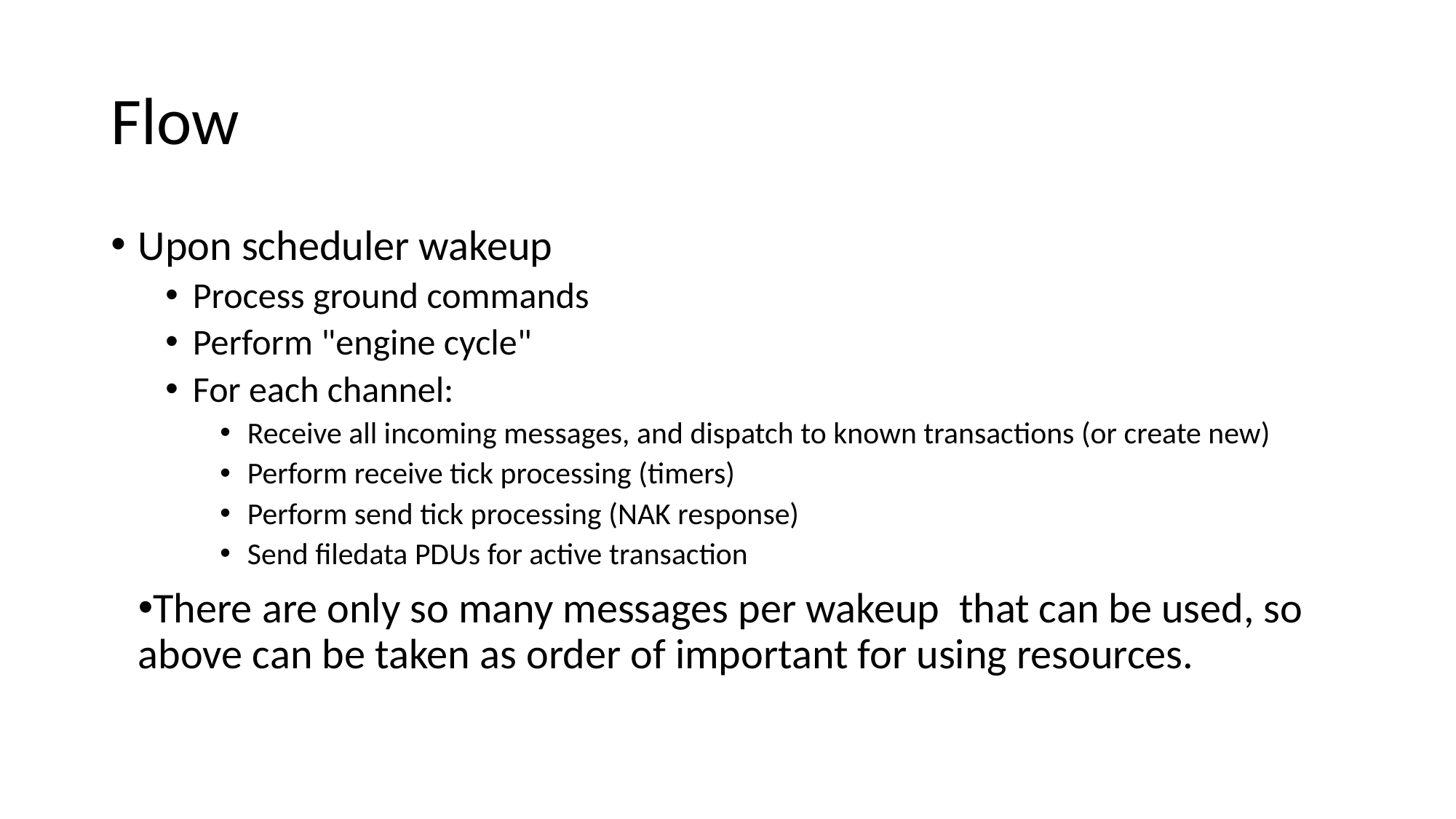

# Flow
Upon scheduler wakeup
Process ground commands
Perform "engine cycle"
For each channel:
Receive all incoming messages, and dispatch to known transactions (or create new)
Perform receive tick processing (timers)
Perform send tick processing (NAK response)
Send filedata PDUs for active transaction
There are only so many messages per wakeup  that can be used, so above can be taken as order of important for using resources.